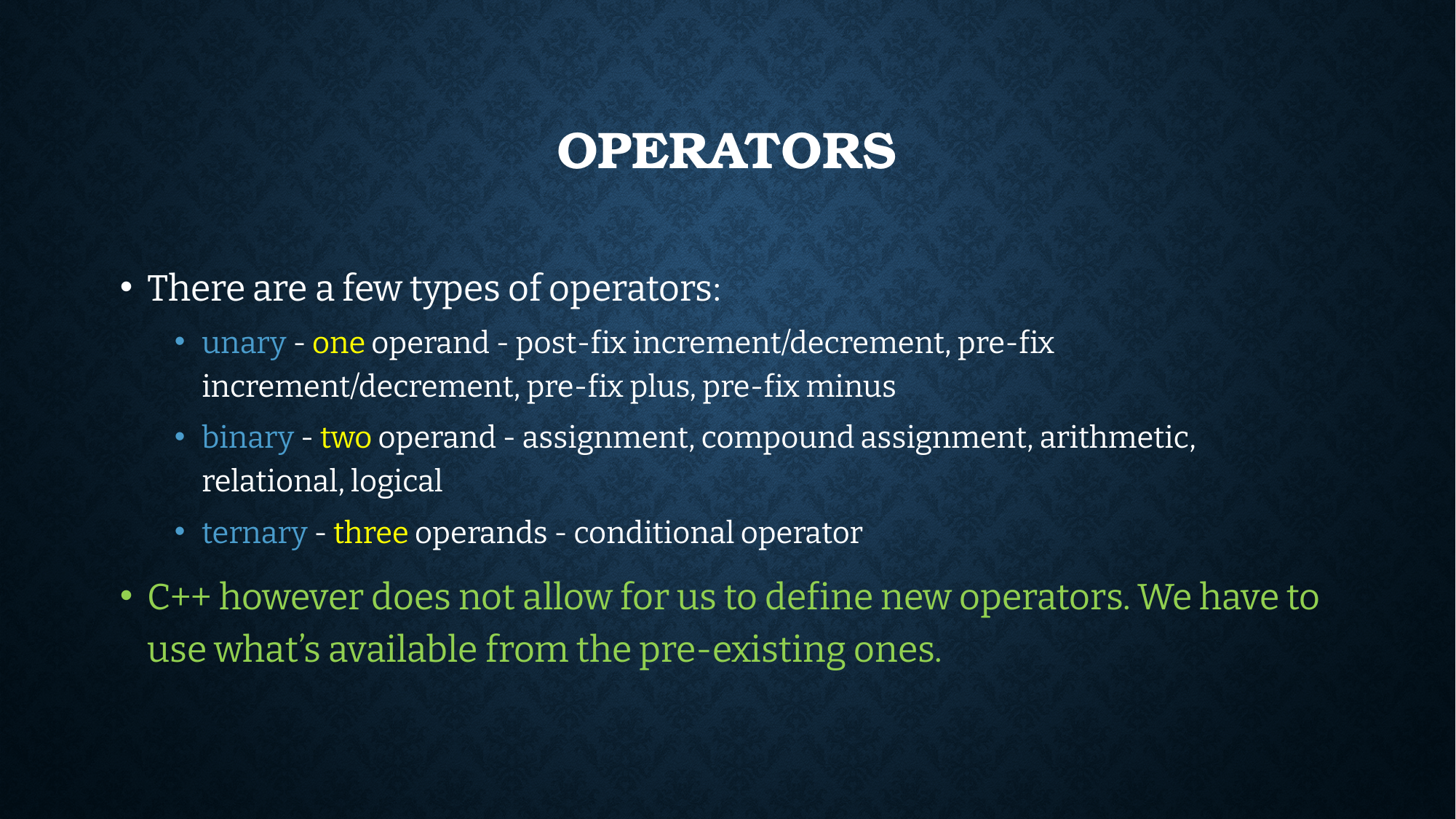

# Operators
There are a few types of operators:
unary - one operand - post-fix increment/decrement, pre-fix increment/decrement, pre-fix plus, pre-fix minus
binary - two operand - assignment, compound assignment, arithmetic, relational, logical
ternary - three operands - conditional operator
C++ however does not allow for us to define new operators. We have to use what’s available from the pre-existing ones.